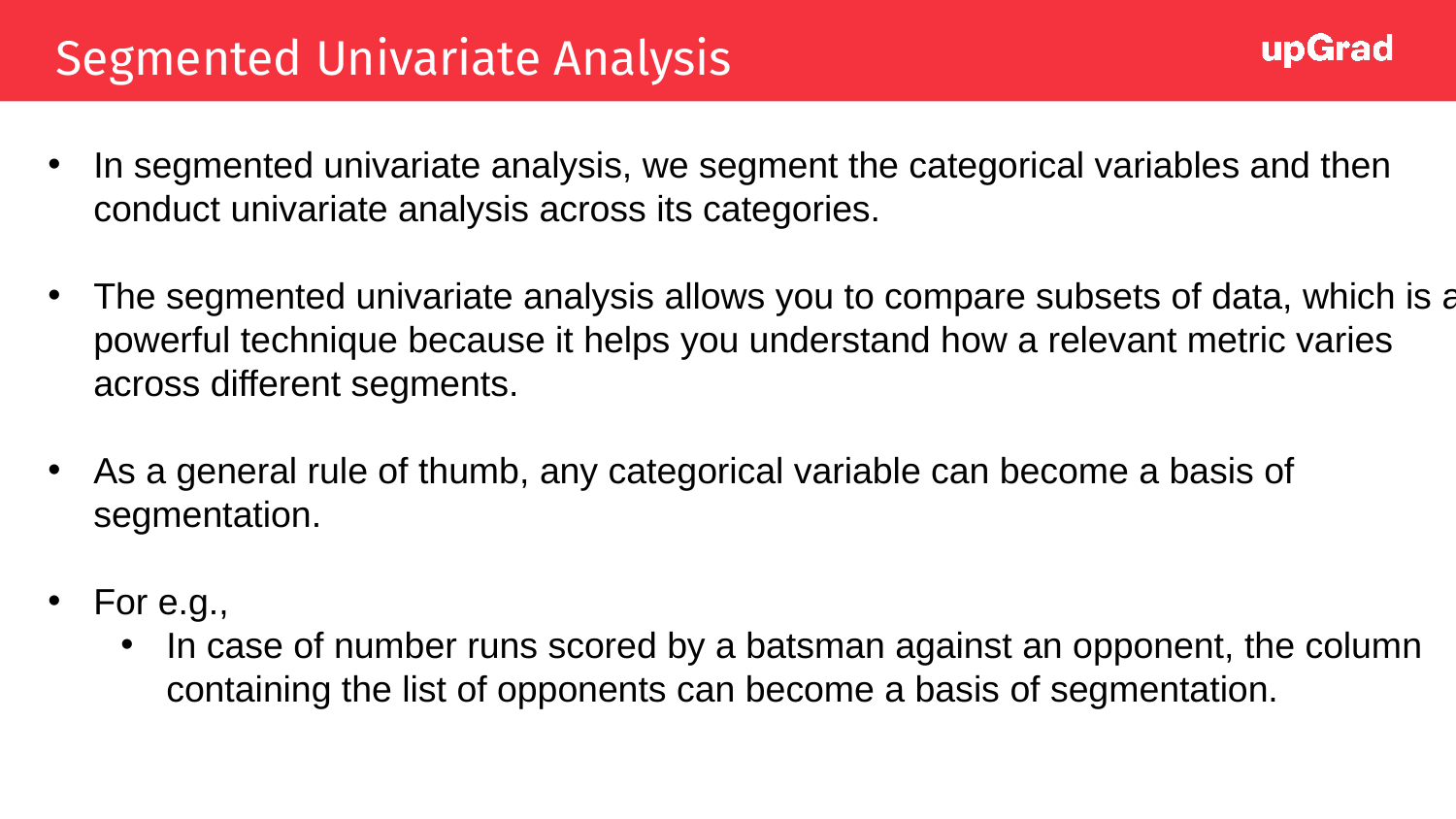

Segmented Univariate Analysis

In segmented univariate analysis, we segment the categorical variables and then conduct univariate analysis across its categories.

The segmented univariate analysis allows you to compare subsets of data, which is a powerful technique because it helps you understand how a relevant metric varies across different segments.

As a general rule of thumb, any categorical variable can become a basis of segmentation.

For e.g.,
In case of number runs scored by a batsman against an opponent, the column containing the list of opponents can become a basis of segmentation.